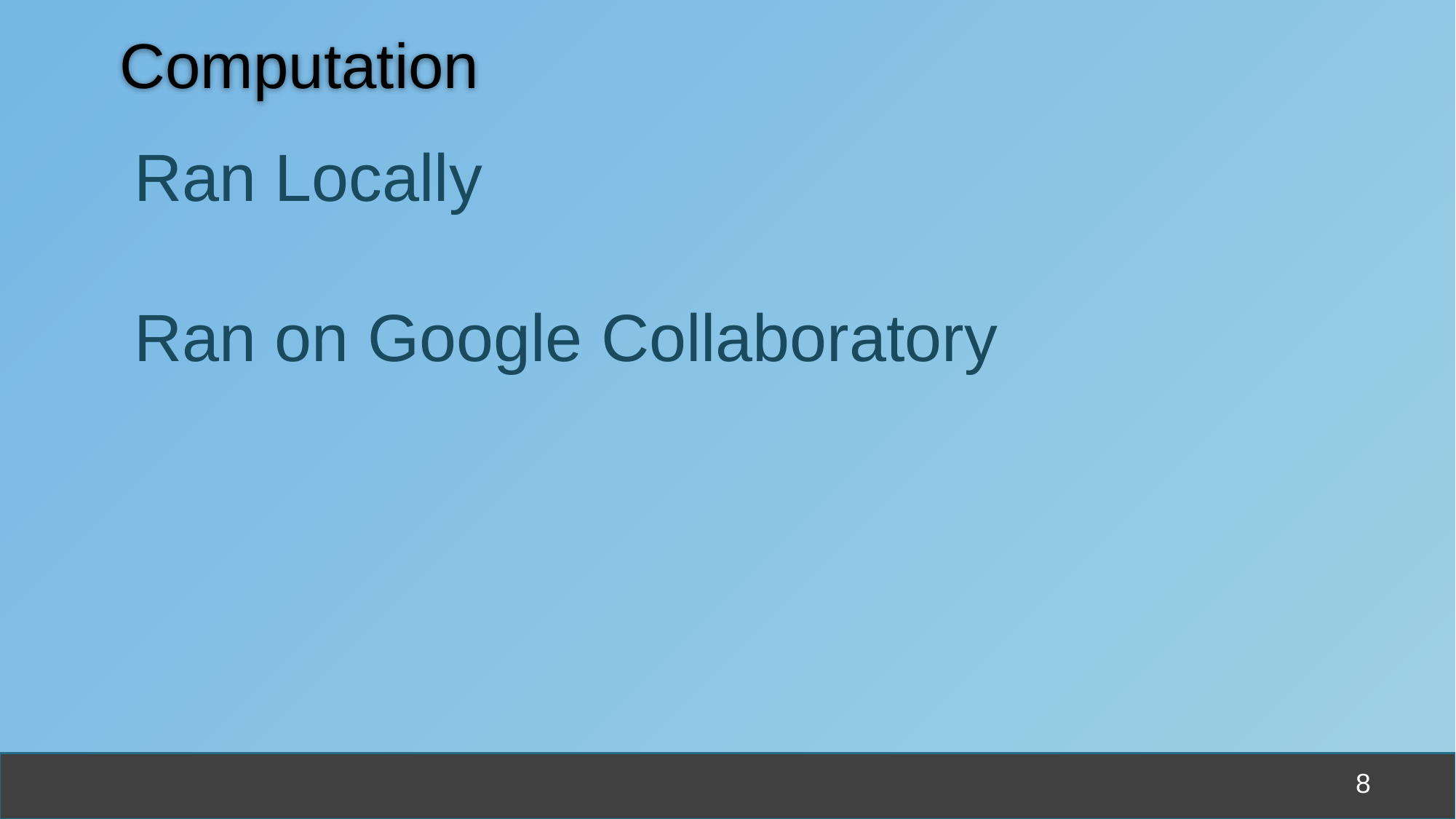

# Computation
Ran Locally

Ran on Google Collaboratory

8